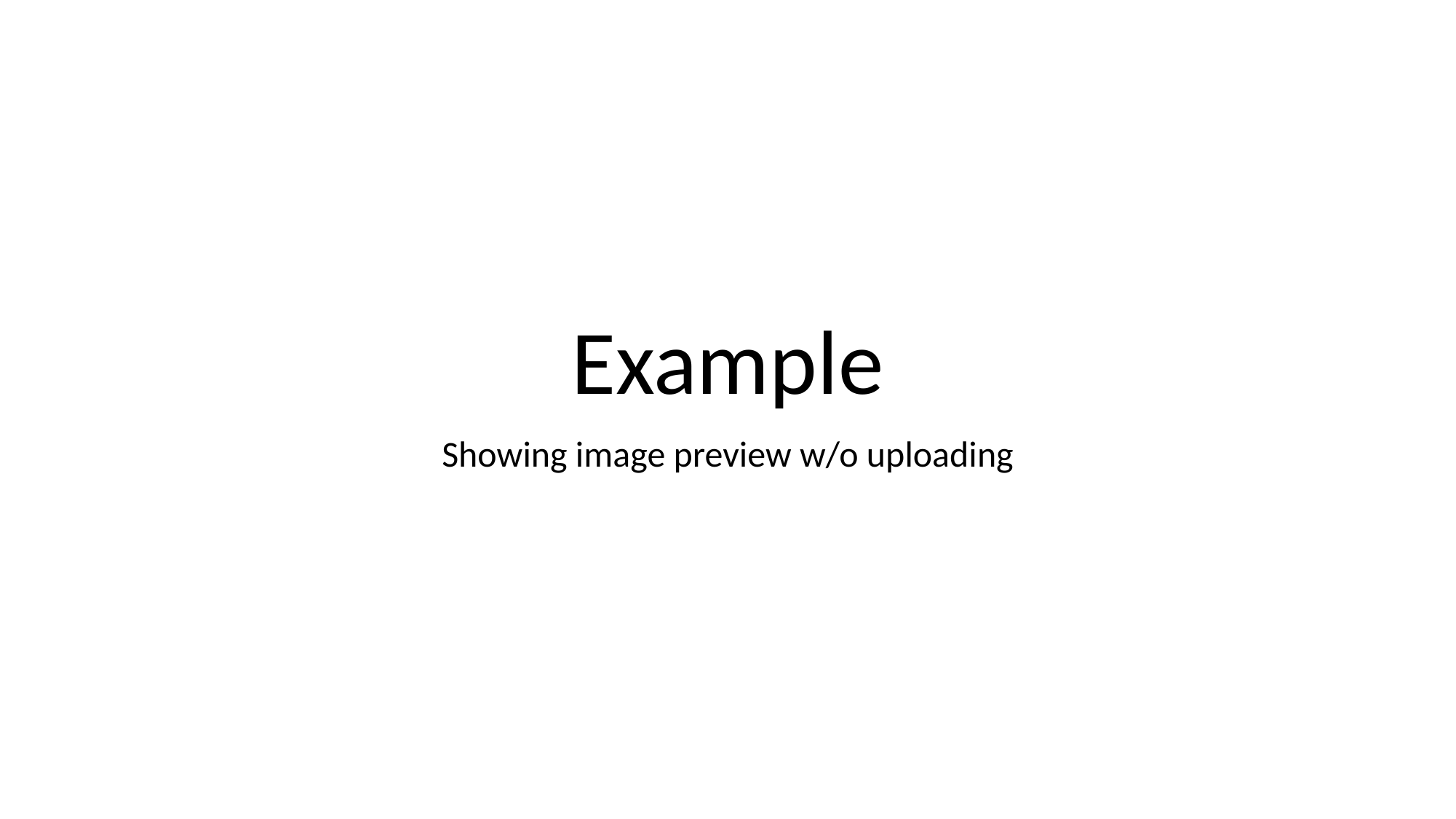

# Example
Showing image preview w/o uploading